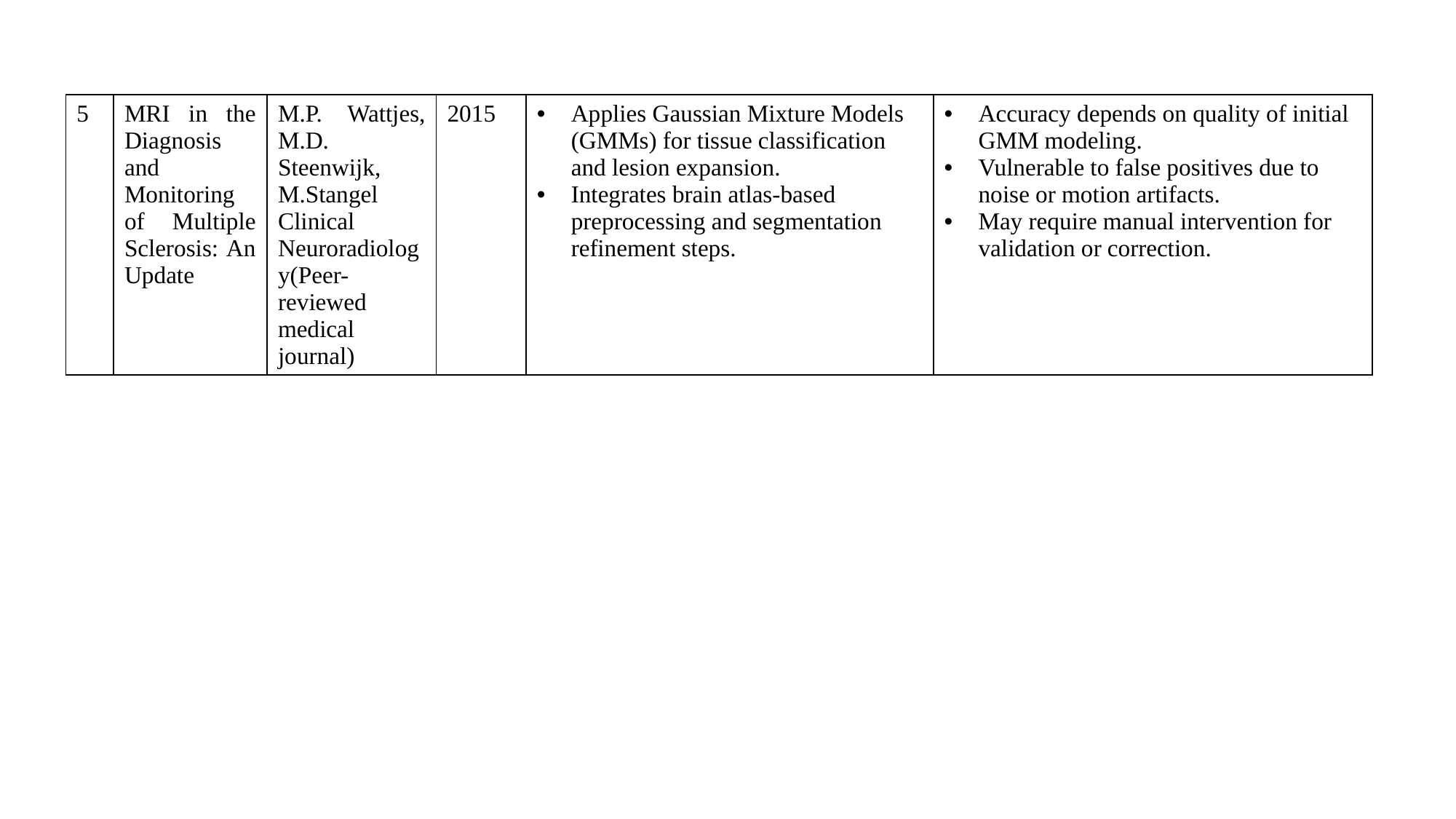

| 5 | MRI in the Diagnosis and Monitoring of Multiple Sclerosis: An Update | M.P. Wattjes, M.D. Steenwijk, M.Stangel Clinical Neuroradiology(Peer-reviewed medical journal) | 2015 | Applies Gaussian Mixture Models (GMMs) for tissue classification and lesion expansion. Integrates brain atlas-based preprocessing and segmentation refinement steps. | Accuracy depends on quality of initial GMM modeling. Vulnerable to false positives due to noise or motion artifacts. May require manual intervention for validation or correction. |
| --- | --- | --- | --- | --- | --- |